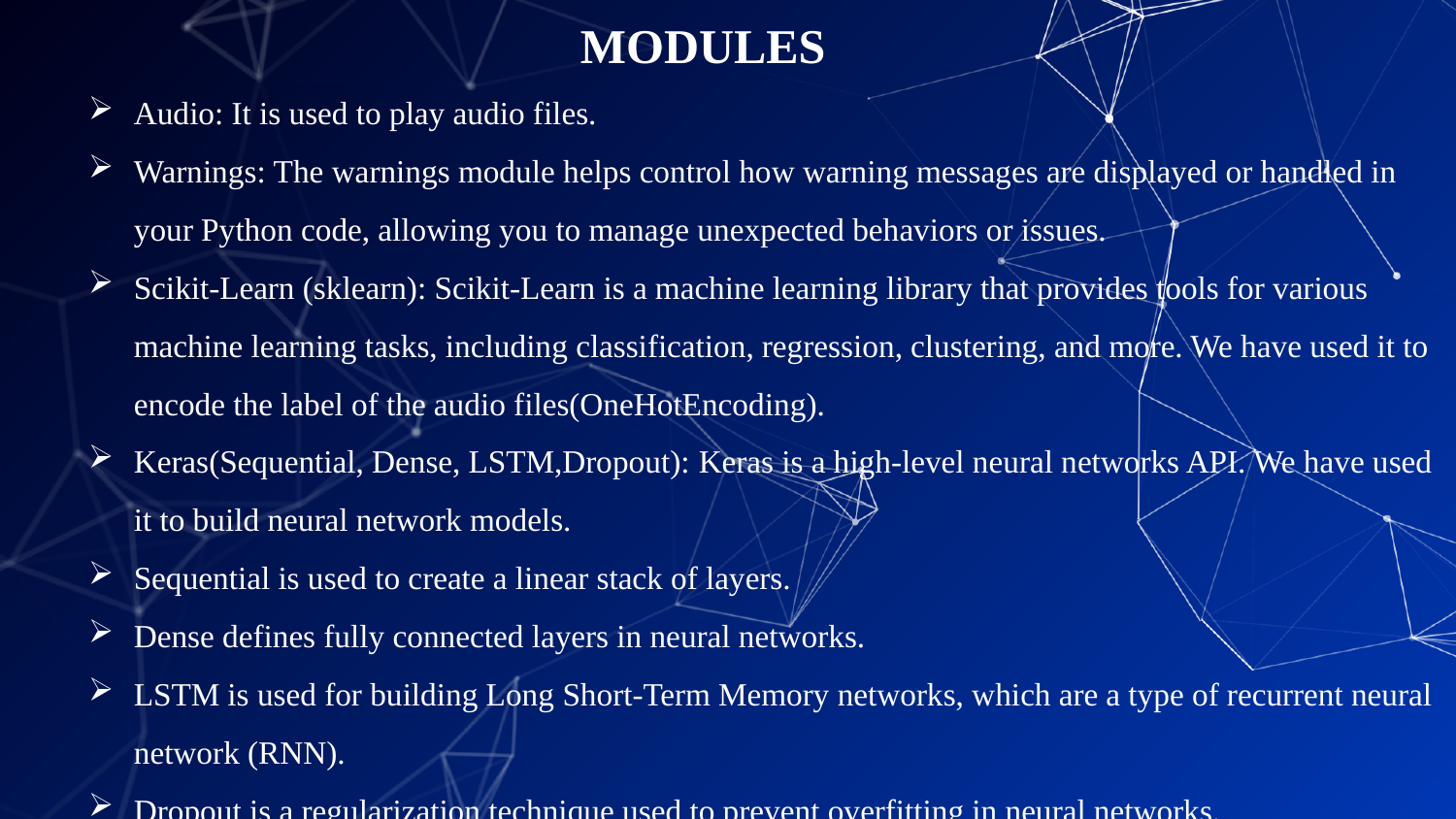

# MODULES
Audio: It is used to play audio files.
Warnings: The warnings module helps control how warning messages are displayed or handled in your Python code, allowing you to manage unexpected behaviors or issues.
Scikit-Learn (sklearn): Scikit-Learn is a machine learning library that provides tools for various machine learning tasks, including classification, regression, clustering, and more. We have used it to encode the label of the audio files(OneHotEncoding).
Keras(Sequential, Dense, LSTM,Dropout): Keras is a high-level neural networks API. We have used it to build neural network models.
Sequential is used to create a linear stack of layers.
Dense defines fully connected layers in neural networks.
LSTM is used for building Long Short-Term Memory networks, which are a type of recurrent neural network (RNN).
Dropout is a regularization technique used to prevent overfitting in neural networks.
9